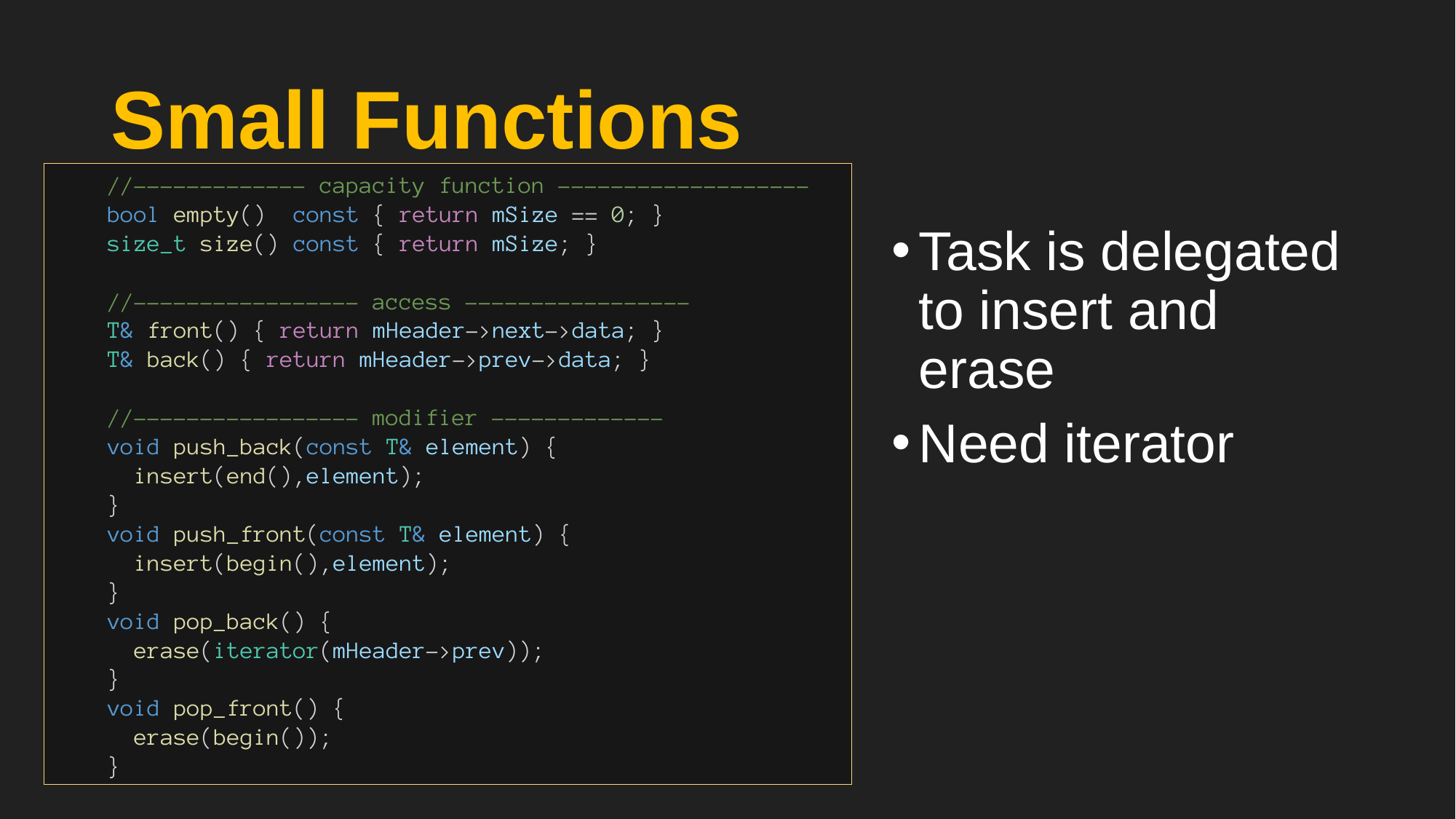

# Small Functions
    //------------- capacity function -------------------
    bool empty()  const { return mSize == 0; }
    size_t size() const { return mSize; }

    //----------------- access -----------------
    T& front() { return mHeader->next->data; }
    T& back() { return mHeader->prev->data; }
    //----------------- modifier -------------
    void push_back(const T& element) {
      insert(end(),element);
    }
    void push_front(const T& element) {
      insert(begin(),element);
    }
    void pop_back() {
      erase(iterator(mHeader->prev));
    }
    void pop_front() {
      erase(begin());
    }
Task is delegated to insert and erase
Need iterator